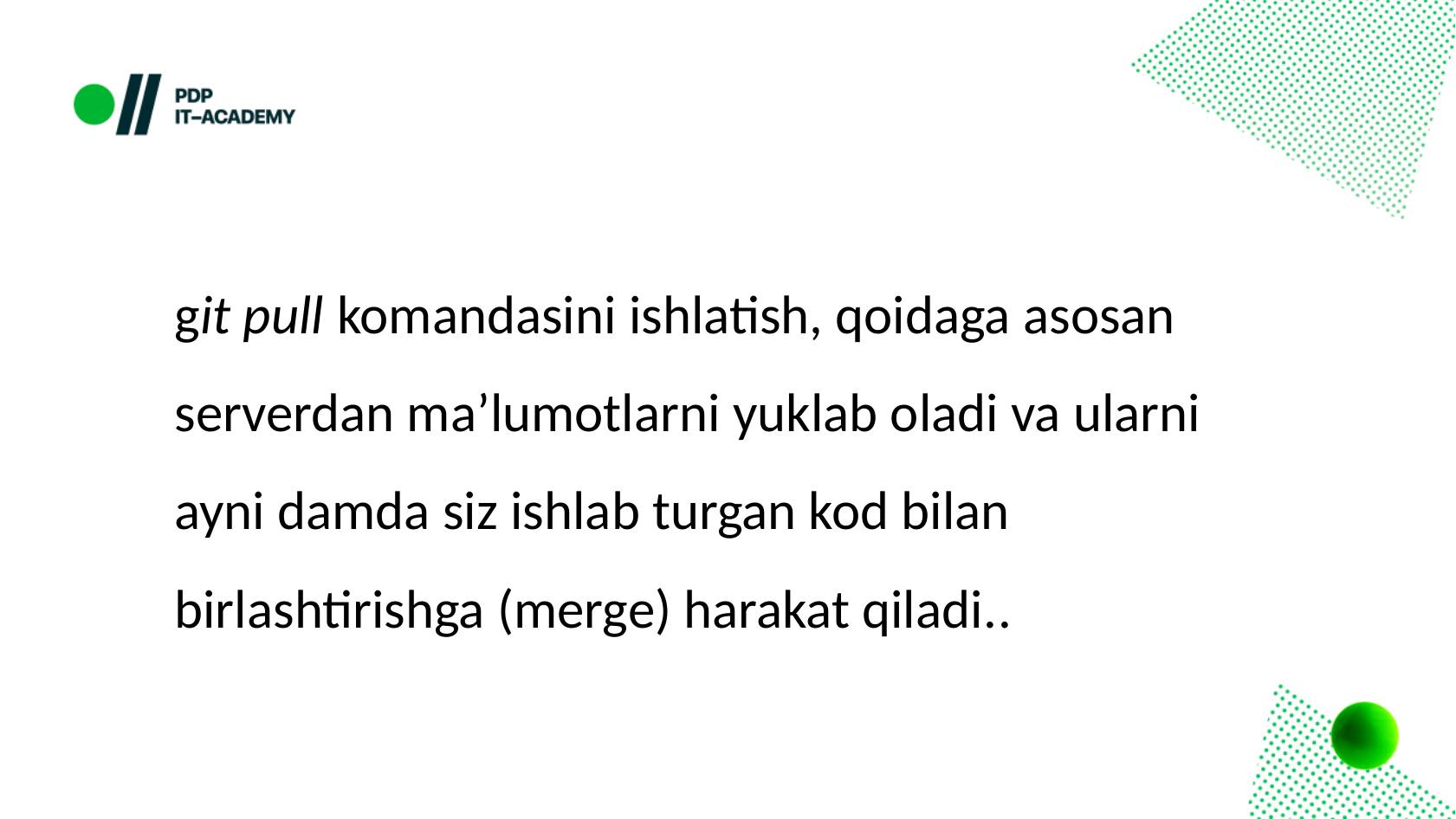

git pull komandasini ishlatish, qoidaga asosan serverdan maʼlumotlarni yuklab oladi va ularni ayni damda siz ishlab turgan kod bilan birlashtirishga (merge) harakat qiladi..